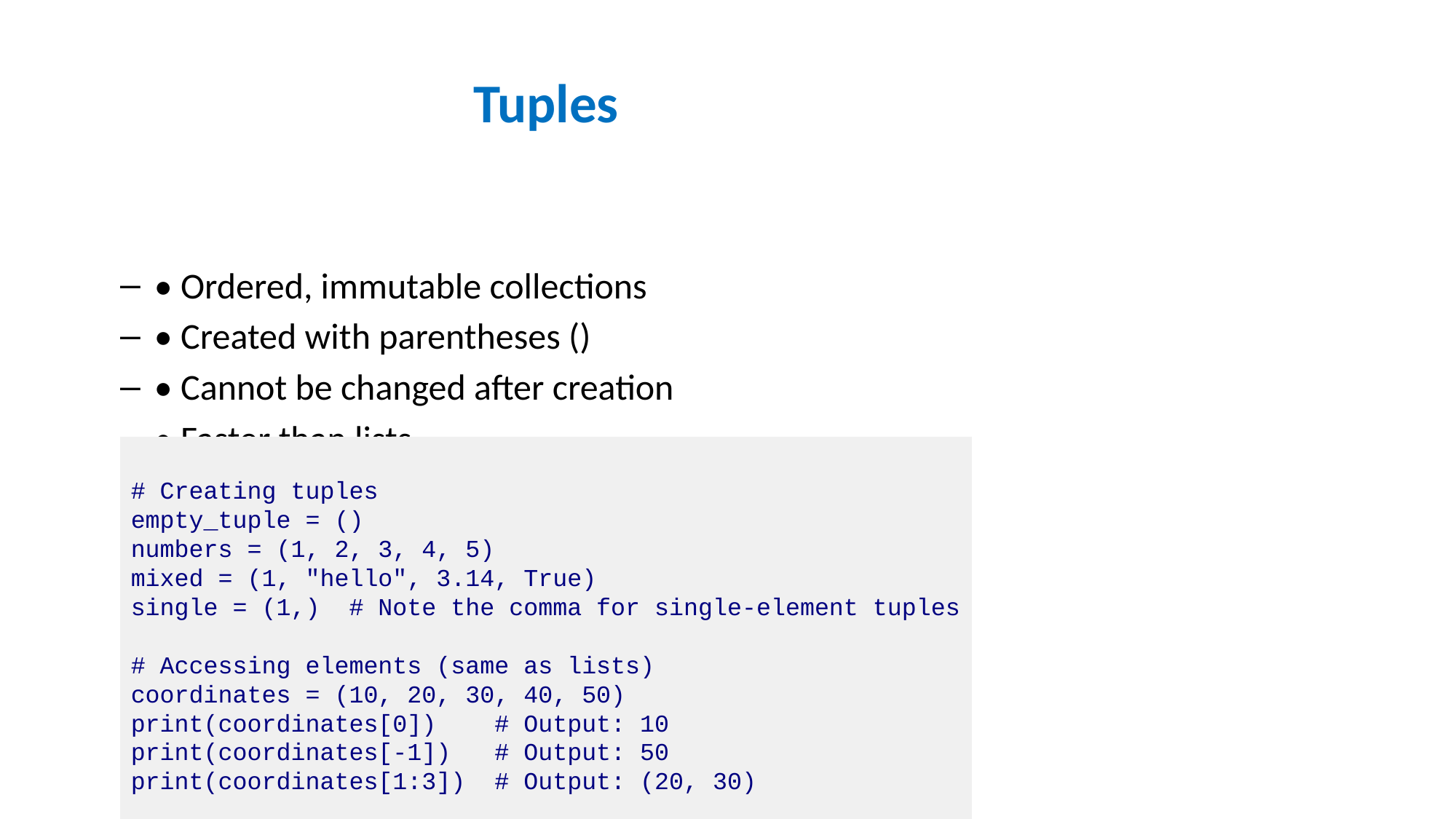

# Tuples

• Ordered, immutable collections
• Created with parentheses ()
• Cannot be changed after creation
• Faster than lists
• Can be used as dictionary keys
• Good for data that shouldn't change

# Creating tuples empty_tuple = () numbers = (1, 2, 3, 4, 5) mixed = (1, "hello", 3.14, True) single = (1,)  # Note the comma for single-element tuples # Accessing elements (same as lists) coordinates = (10, 20, 30, 40, 50) print(coordinates[0])    # Output: 10 print(coordinates[-1])   # Output: 50 print(coordinates[1:3])  # Output: (20, 30) # Tuple operations print(len(coordinates))  # Output: 5 print(coordinates.count(30))  # Output: 1 print(coordinates.index(40))  # Output: 3 # Tuple unpacking point = (3, 4) x, y = point print(f"X: {x}, Y: {y}")  # Output: X: 3, Y: 4